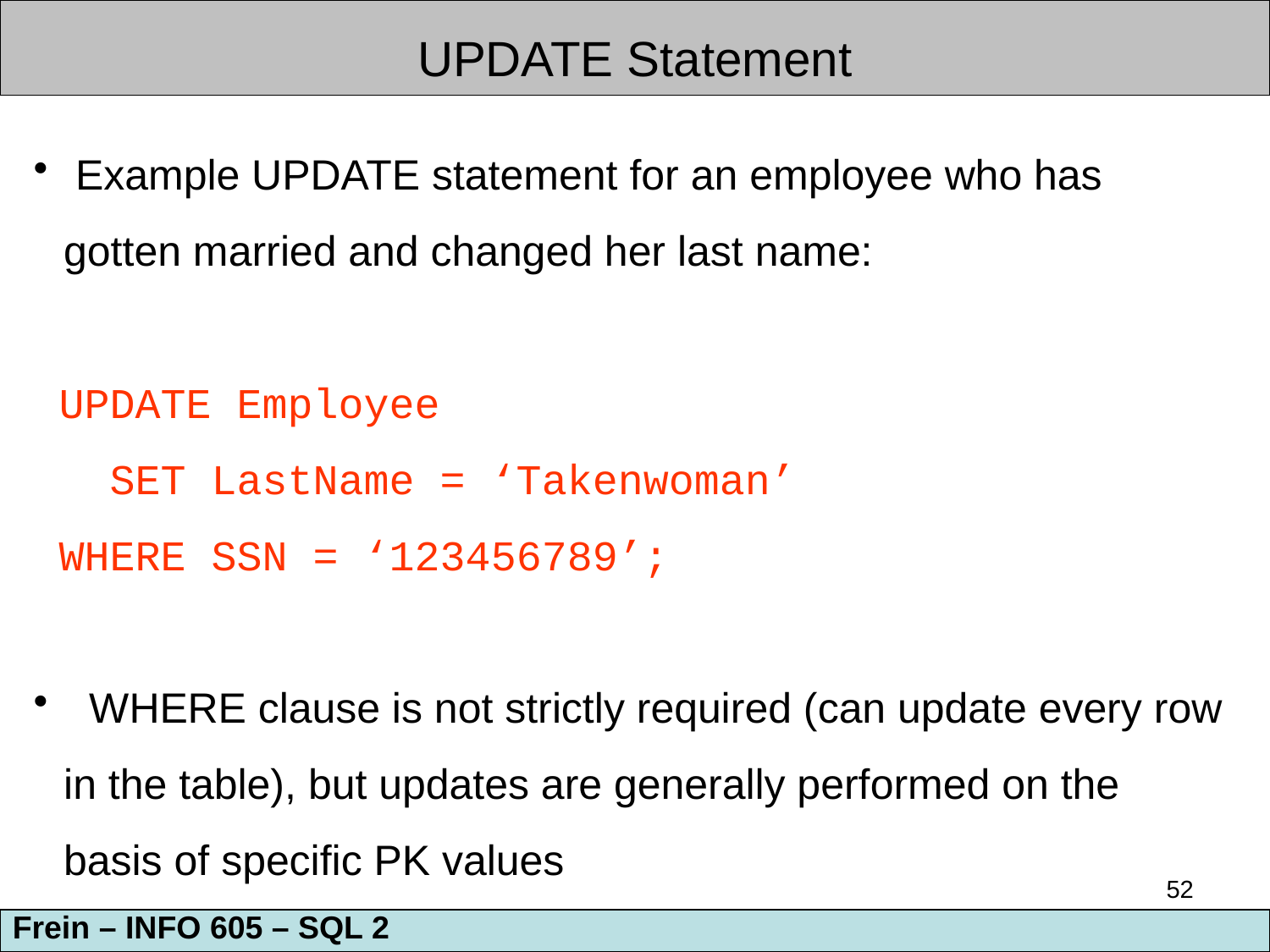

UPDATE Statement
 Example UPDATE statement for an employee who has gotten married and changed her last name:

 UPDATE Employee
   SET LastName = ‘Takenwoman’
 WHERE SSN = ‘123456789’;

 WHERE clause is not strictly required (can update every row in the table), but updates are generally performed on the basis of specific PK values

52
Frein – INFO 605 – SQL 2